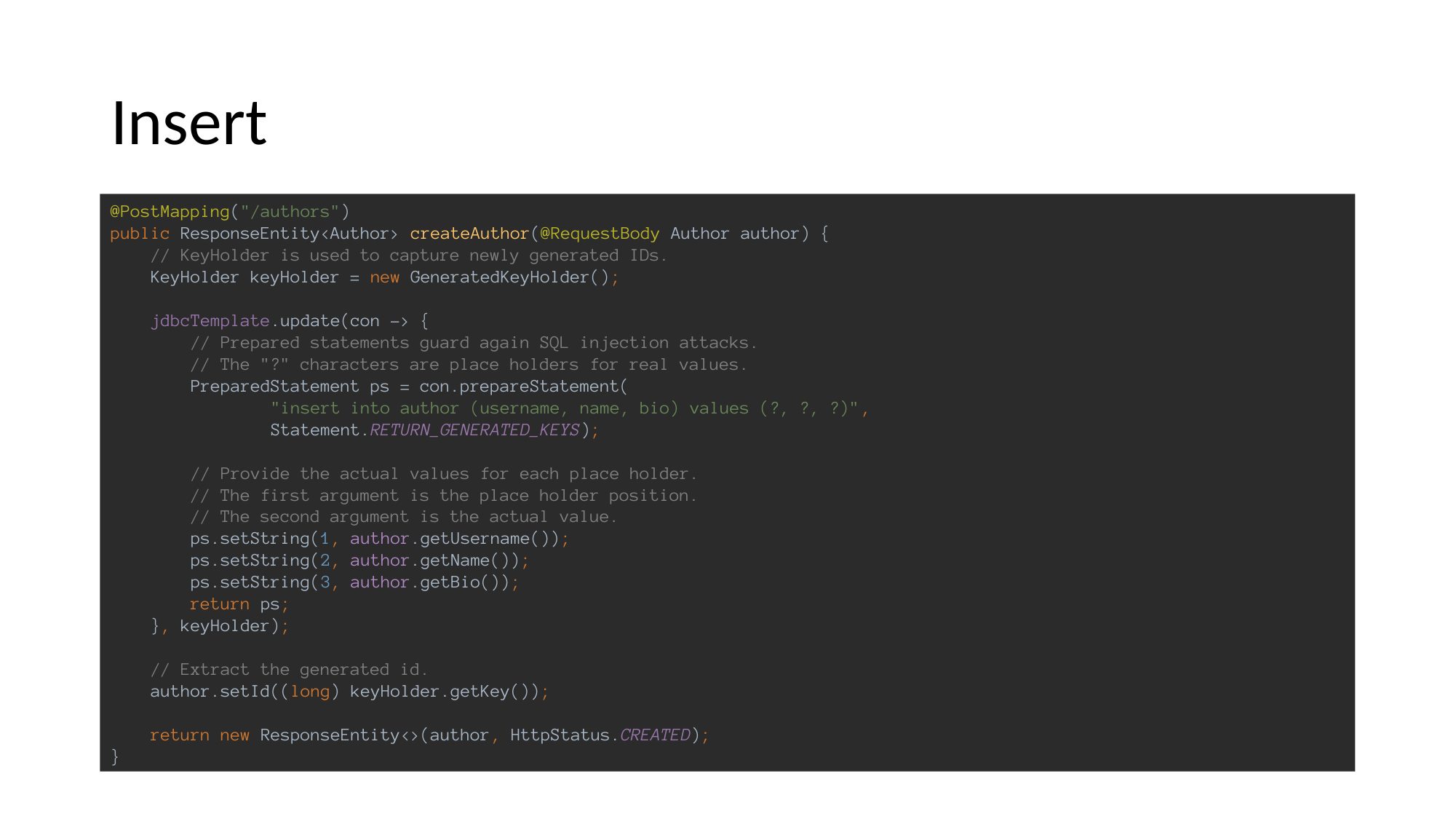

# Insert
@PostMapping("/authors")
public ResponseEntity<Author> createAuthor(@RequestBody Author author) {
    // KeyHolder is used to capture newly generated IDs.
    KeyHolder keyHolder = new GeneratedKeyHolder();
    jdbcTemplate.update(con -> {
        // Prepared statements guard again SQL injection attacks.
        // The "?" characters are place holders for real values.
        PreparedStatement ps = con.prepareStatement(
                "insert into author (username, name, bio) values (?, ?, ?)",
                Statement.RETURN_GENERATED_KEYS);
        // Provide the actual values for each place holder.
        // The first argument is the place holder position.
        // The second argument is the actual value.
        ps.setString(1, author.getUsername());
        ps.setString(2, author.getName());
        ps.setString(3, author.getBio());
        return ps;
    }, keyHolder);
    // Extract the generated id.
    author.setId((long) keyHolder.getKey());
    return new ResponseEntity<>(author, HttpStatus.CREATED);
}